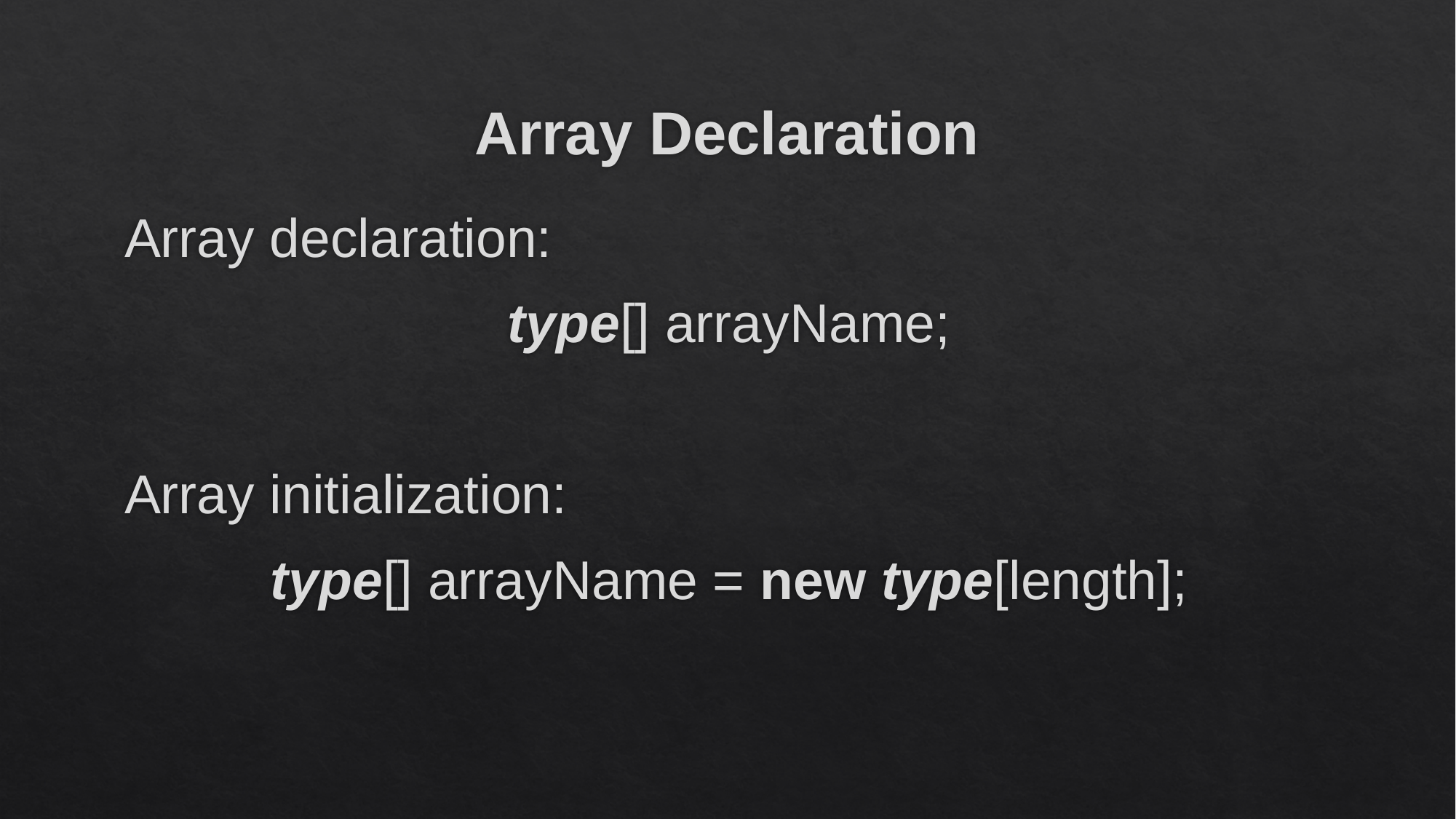

# Array Declaration
Array declaration:
type[] arrayName;

Array initialization:
type[] arrayName = new type[length];